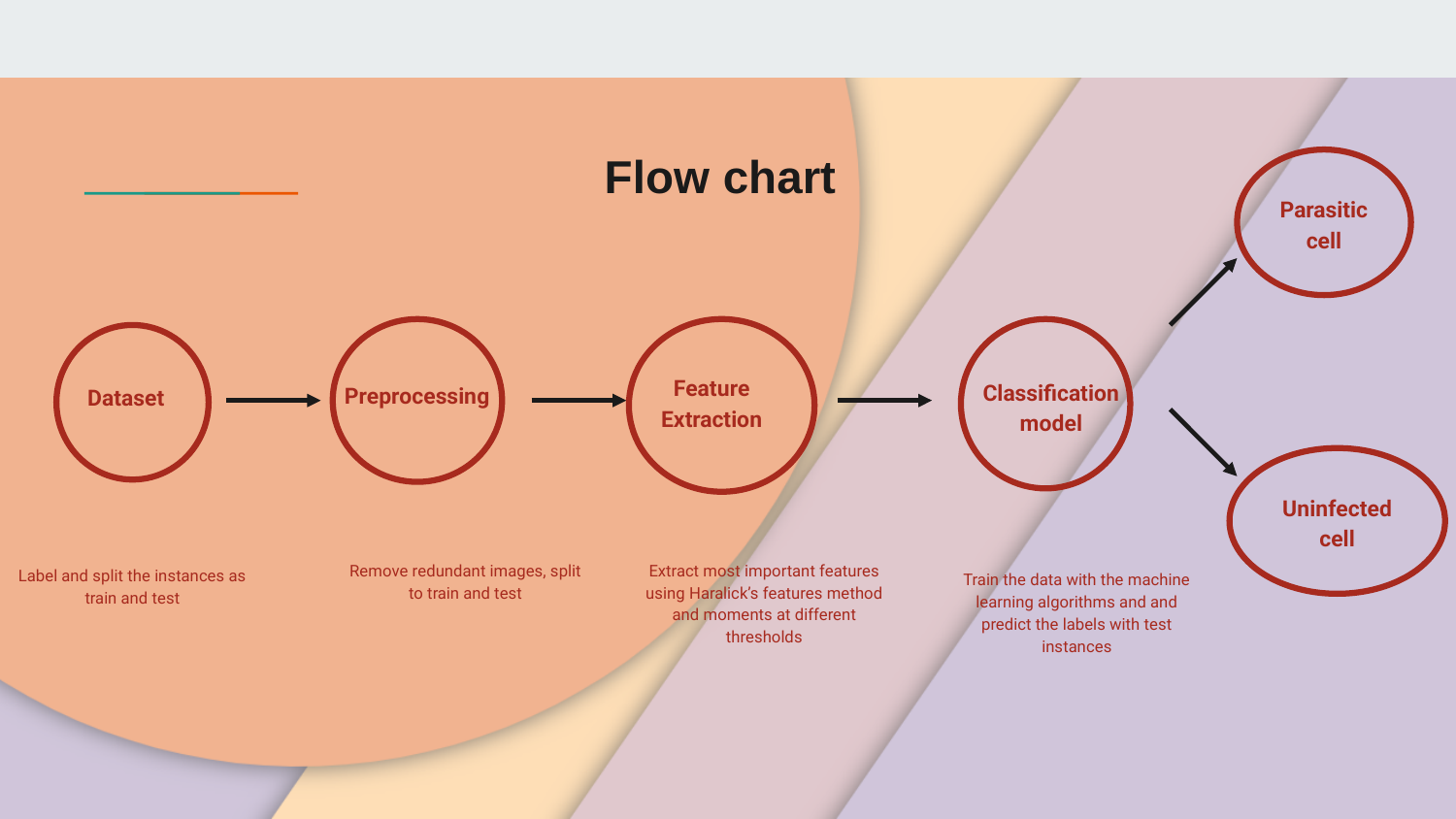

# Flow chart
Parasitic cell

Preprocessing
Remove redundant images, split to train and test

Feature Extraction
Extract most important features using Haralick’s features method and moments at different thresholds

Classification model
Train the data with the machine learning algorithms and and predict the labels with test instances

Dataset

Label and split the instances as train and test
Uninfected cell